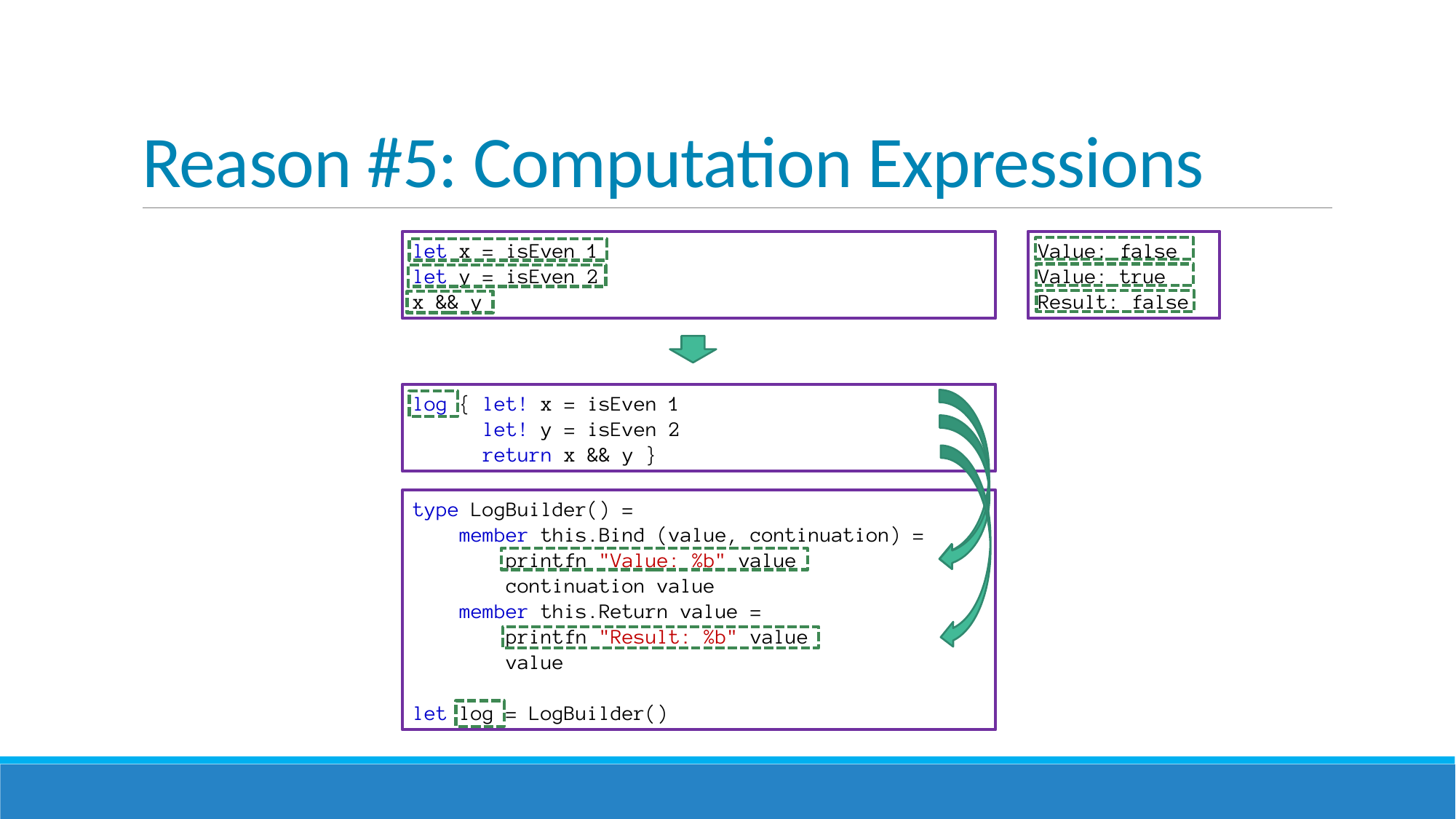

# Reason #5: Computation Expressions
let x = isEven 1
let y = isEven 2
x && y
Value: false
Value: true
Result: false

log { let! x = isEven 1
      let! y = isEven 2
      return x && y }

type LogBuilder() =
    member this.Bind (value, continuation) =
        printfn "Value: %b" value
        continuation value
    member this.Return value =
        printfn "Result: %b" value
        value

let log = LogBuilder()